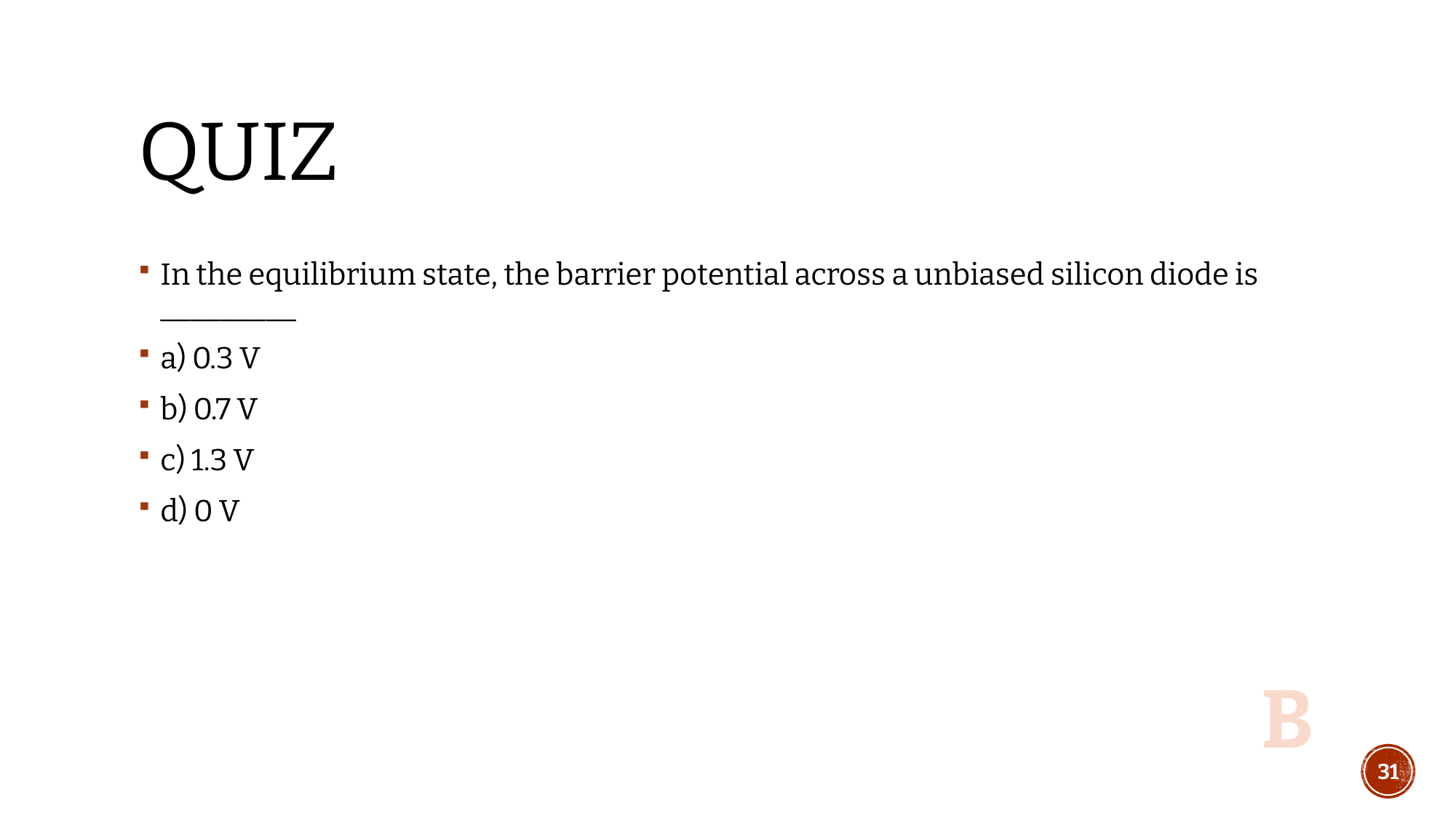

# quiz
In the equilibrium state, the barrier potential across a unbiased silicon diode is _________
a) 0.3 V
b) 0.7 V
c) 1.3 V
d) 0 V
B
31